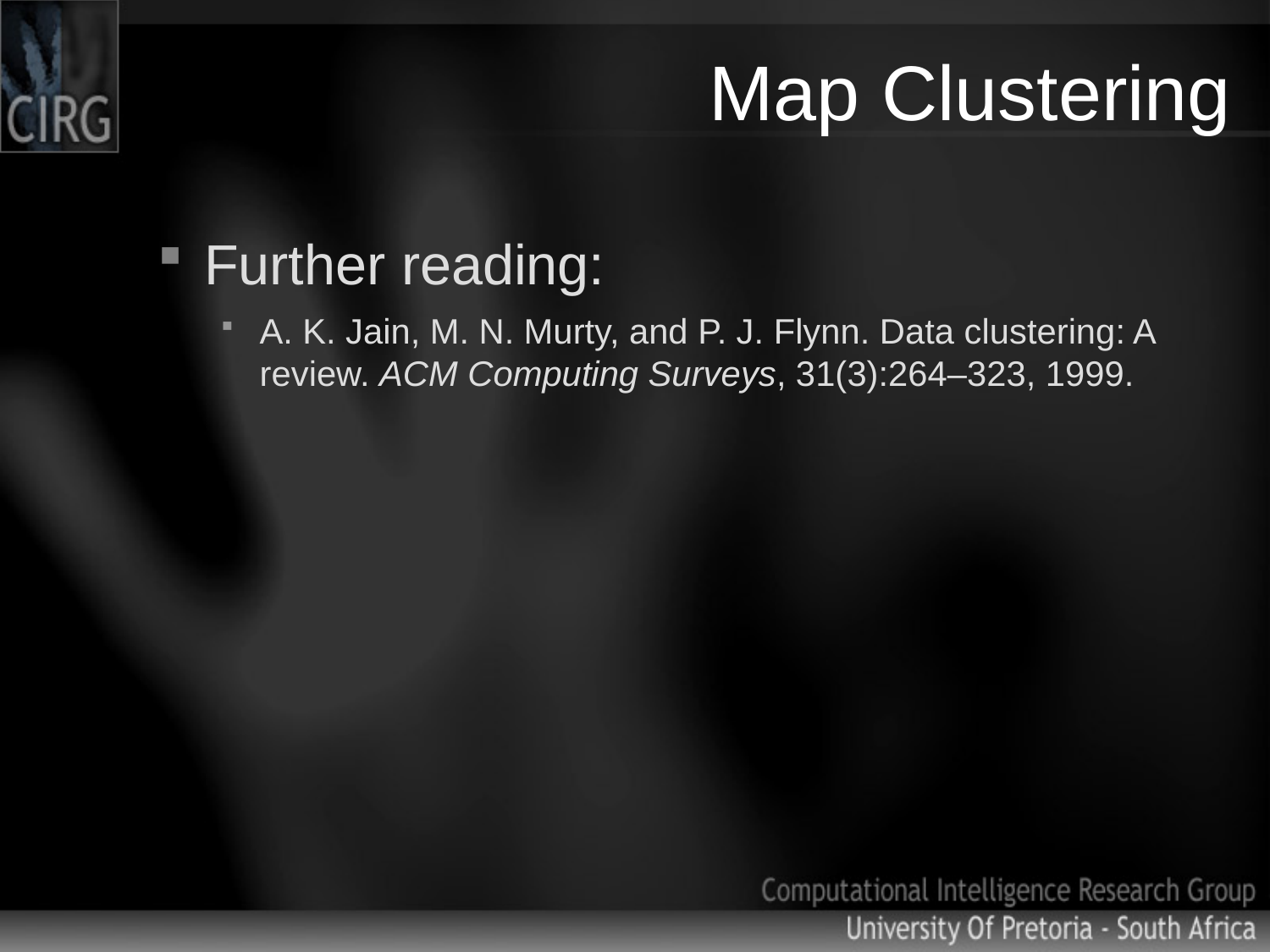

# Map Clustering
Further reading:
A. K. Jain, M. N. Murty, and P. J. Flynn. Data clustering: A review. ACM Computing Surveys, 31(3):264–323, 1999.